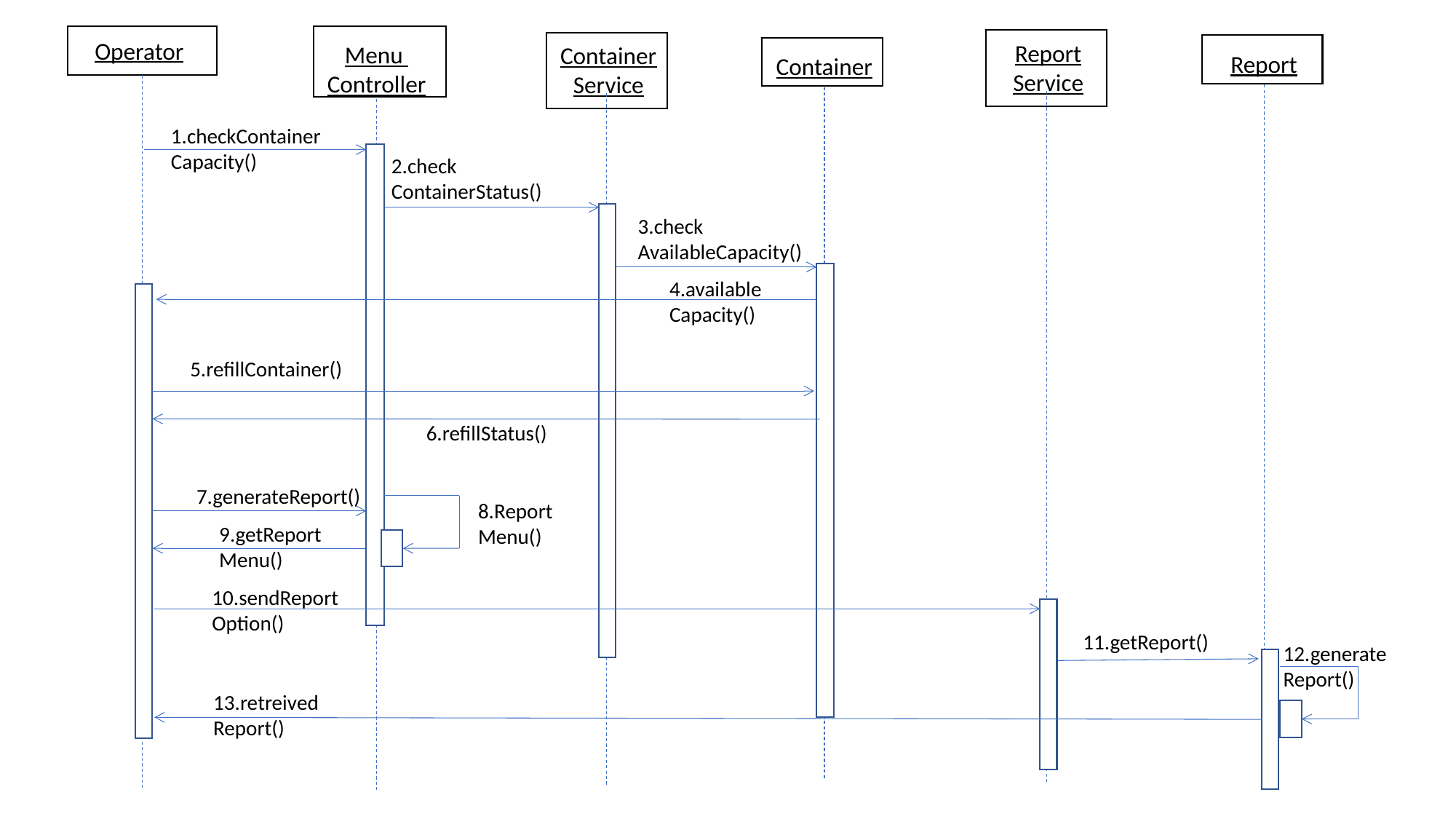

Operator

Report
Service
Menu
Controller

Container
Service

Report
Container
1.checkContainer
Capacity()

2.check
ContainerStatus()

3.check
AvailableCapacity()

4.available
Capacity()

5.refillContainer()
6.refillStatus()
7.generateReport()
8.Report
Menu()
9.getReport
Menu()

10.sendReport
Option()

11.getReport()
12.generate
Report()

13.retreived
Report()